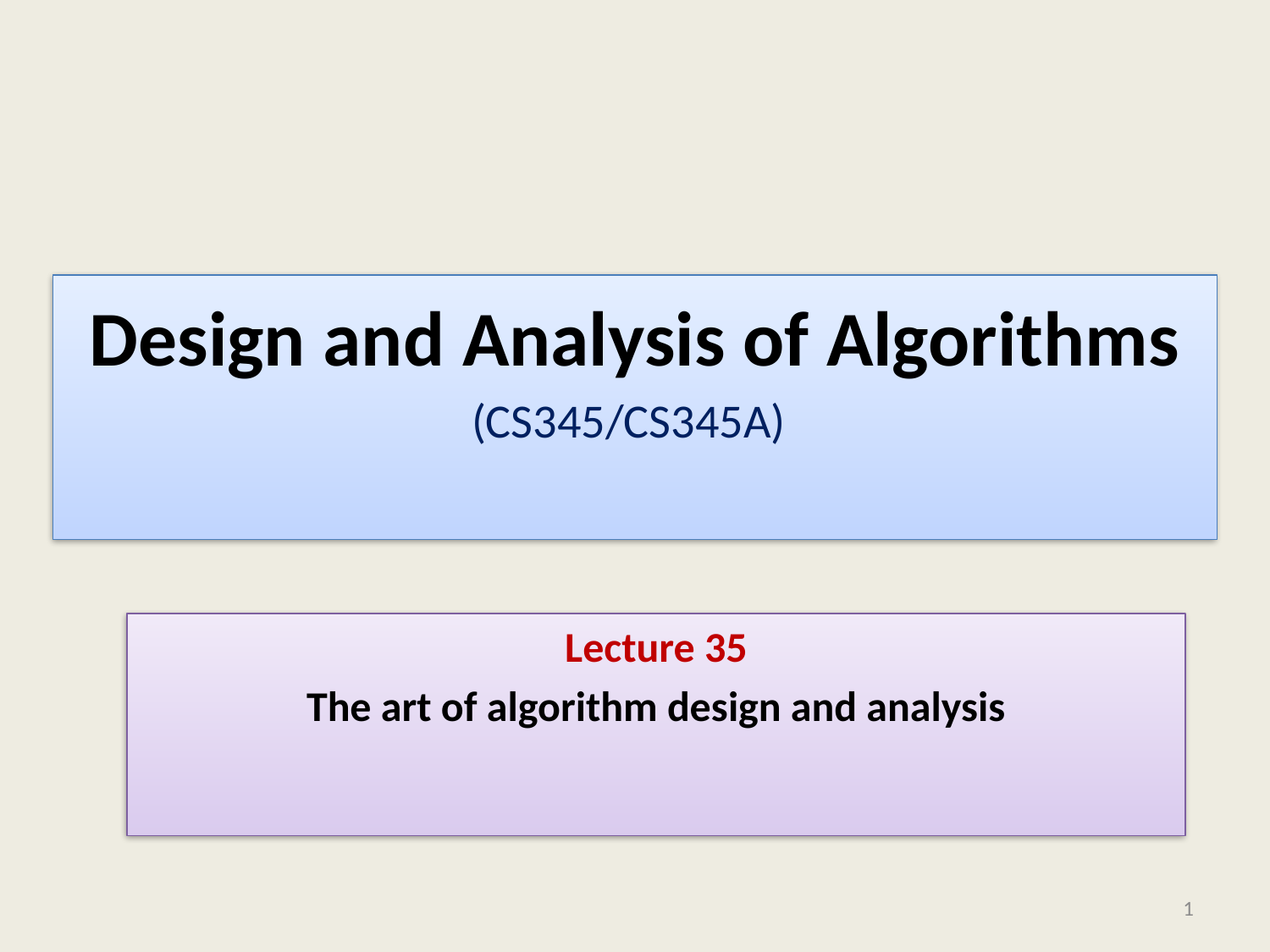

# Design and Analysis of Algorithms (CS345/CS345A)
Lecture 35
The art of algorithm design and analysis

1